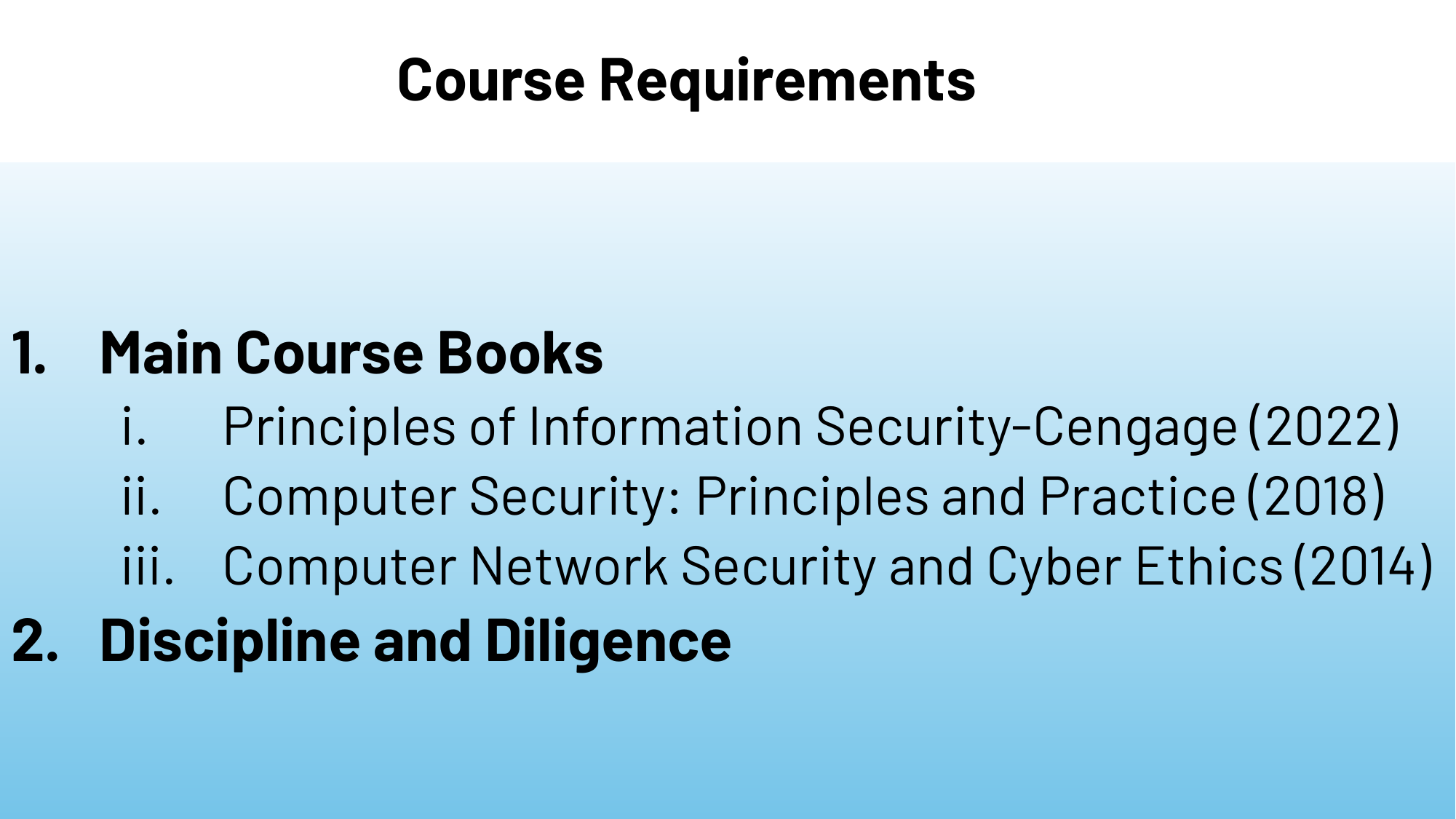

Course Requirements
Main Course Books
Principles of Information Security-Cengage (2022)
Computer Security: Principles and Practice (2018)
Computer Network Security and Cyber Ethics (2014)
Discipline and Diligence